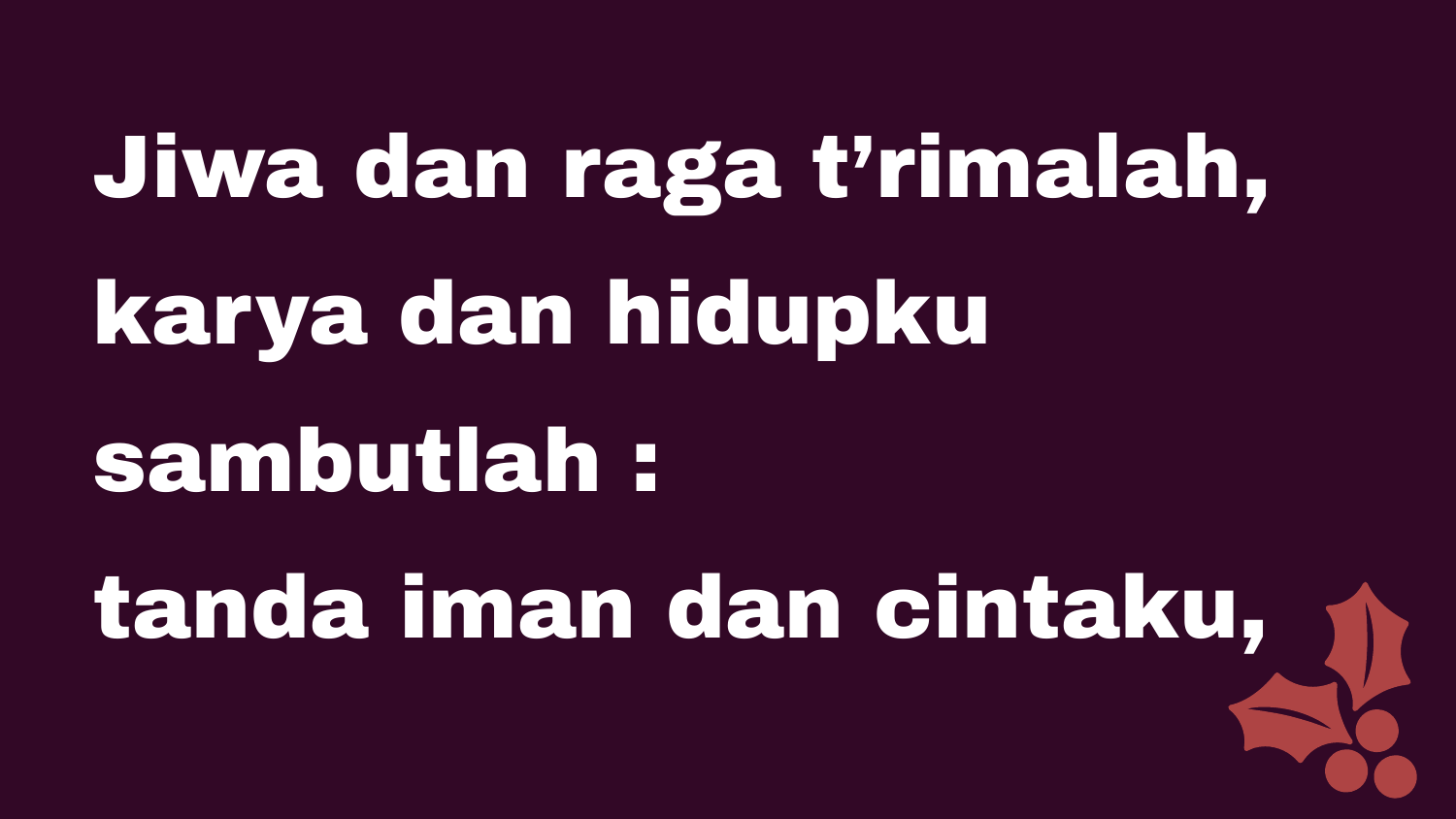

Jiwa dan raga t’rimalah,
karya dan hidupku
sambutlah :
tanda iman dan cintaku,